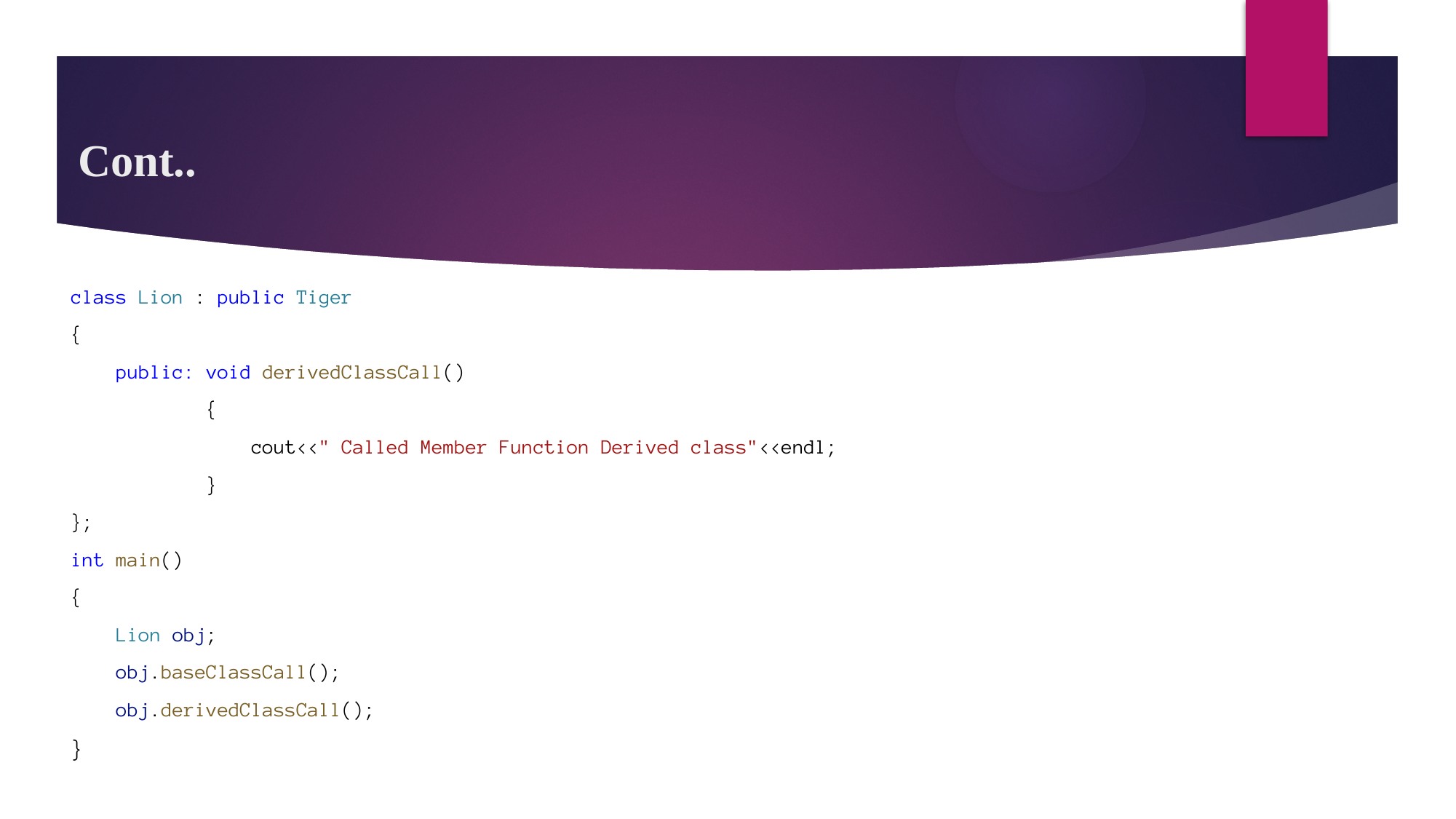

# Cont..
class Lion : public Tiger
{
    public: void derivedClassCall()
            {
                cout<<" Called Member Function Derived class"<<endl;
            }
};
int main()
{
    Lion obj;
    obj.baseClassCall();
    obj.derivedClassCall();
}